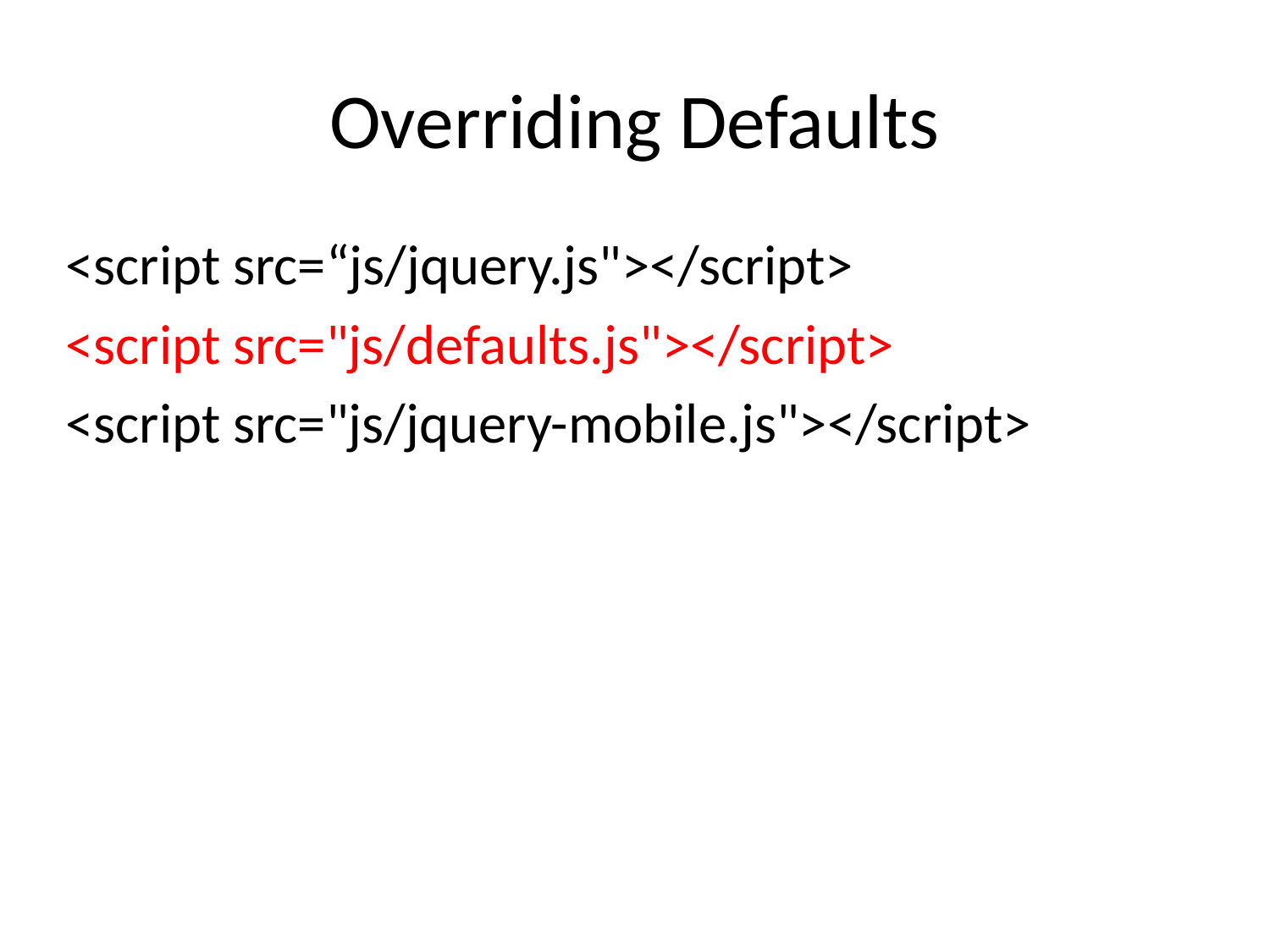

# Overriding Defaults
<script src=“js/jquery.js"></script>
<script src="js/defaults.js"></script>
<script src="js/jquery-mobile.js"></script>